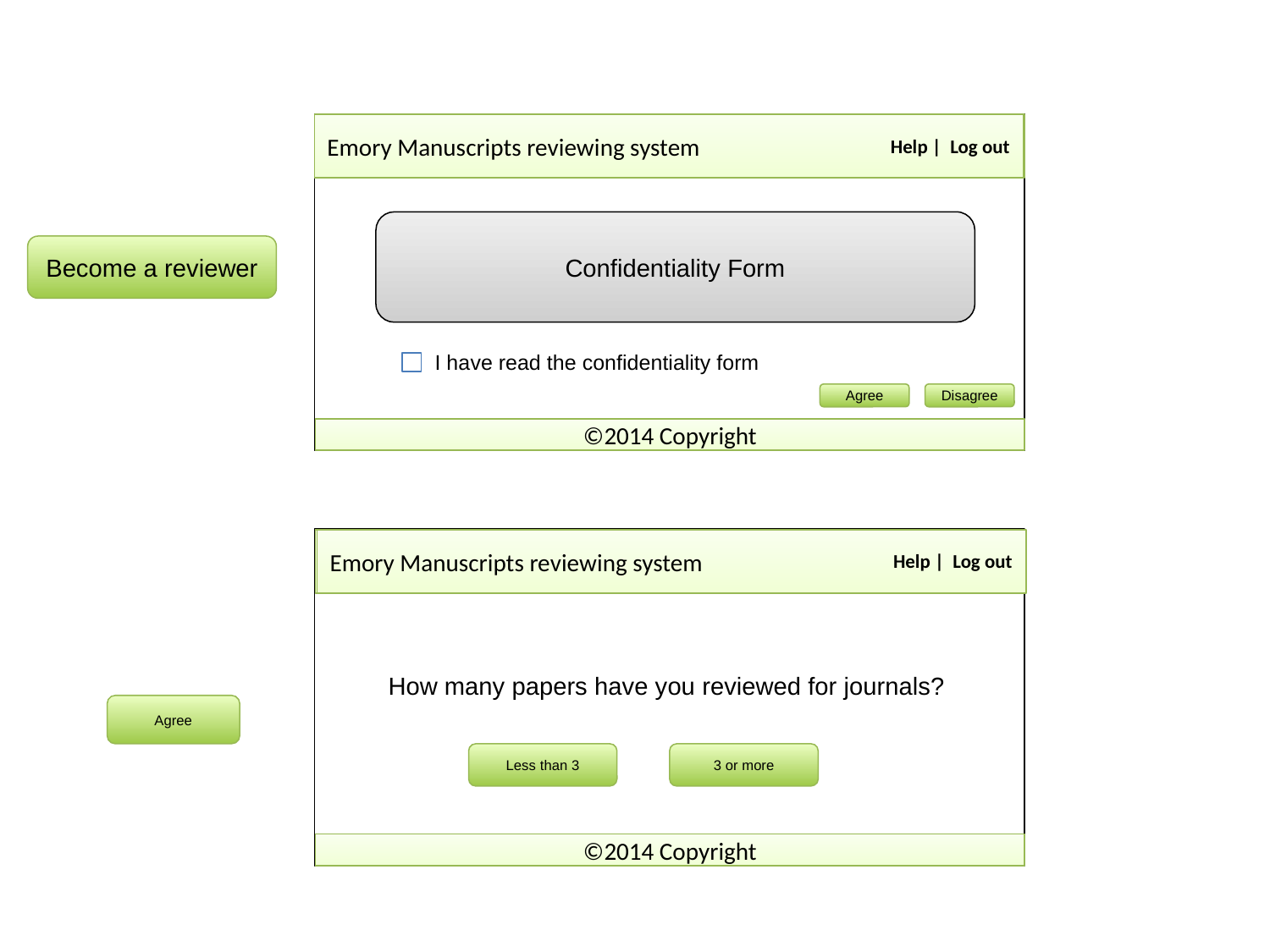

Emory Manuscripts reviewing system
Help |  Log out
Peer Review
Help |  Log out
Confidentiality Form
Become a reviewer
I have read the confidentiality form

Agree
Disagree
©2014 Copyright

Emory Manuscripts reviewing system
Help |  Log out
Peer Review
Help |  Log out
How many papers have you reviewed for journals?
Agree
Less than 3
3 or more
©2014 Copyright